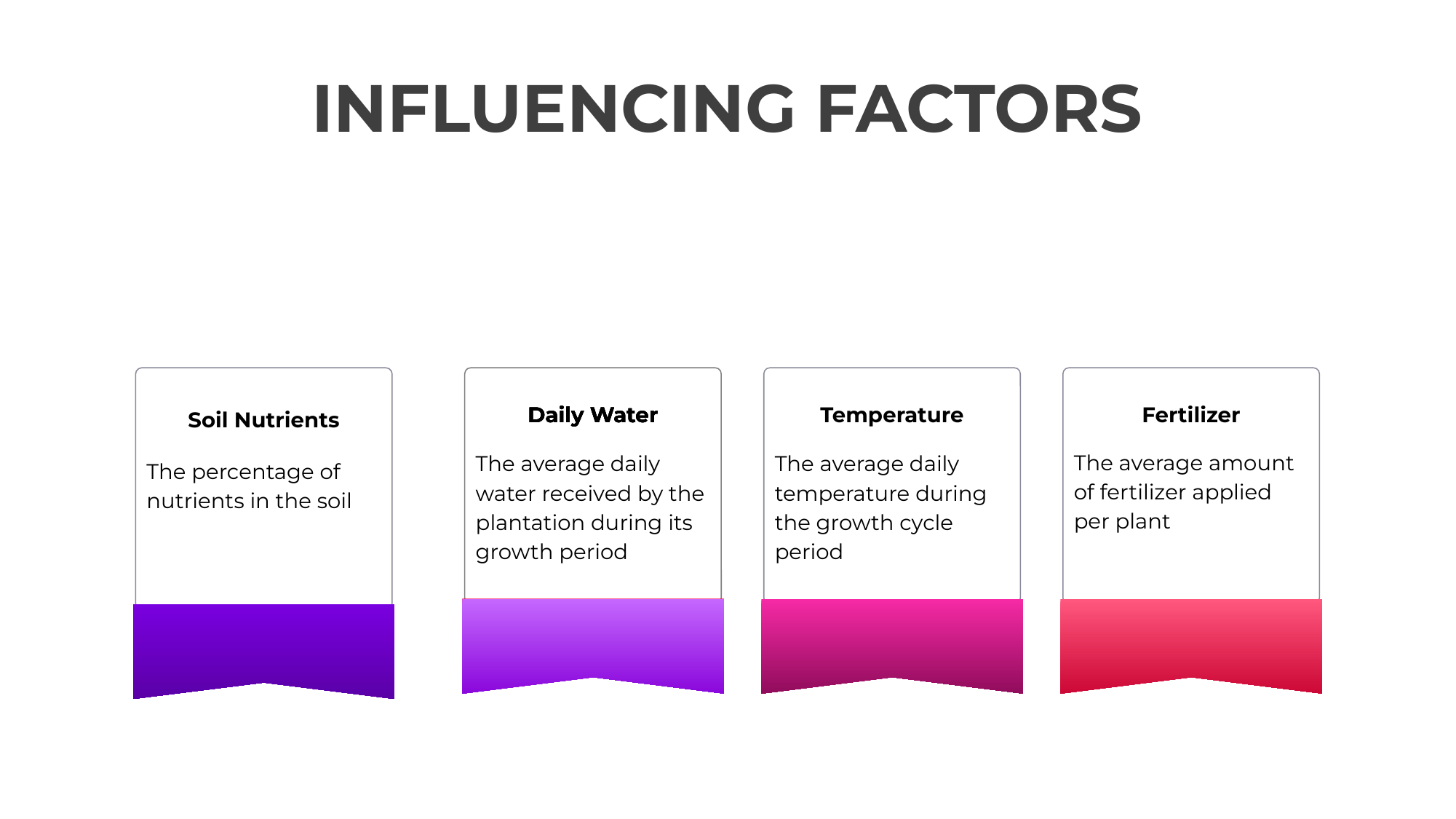

# INFLUENCING FACTORS

Daily Water
Daily Water
Daily Water
Daily Water
Temperature
Fertilizer
Soil Nutrients
The average amount of fertilizer applied per plant
The average daily water received by the plantation during its growth period
The average daily temperature during the growth cycle period

The percentage of nutrients in the soil